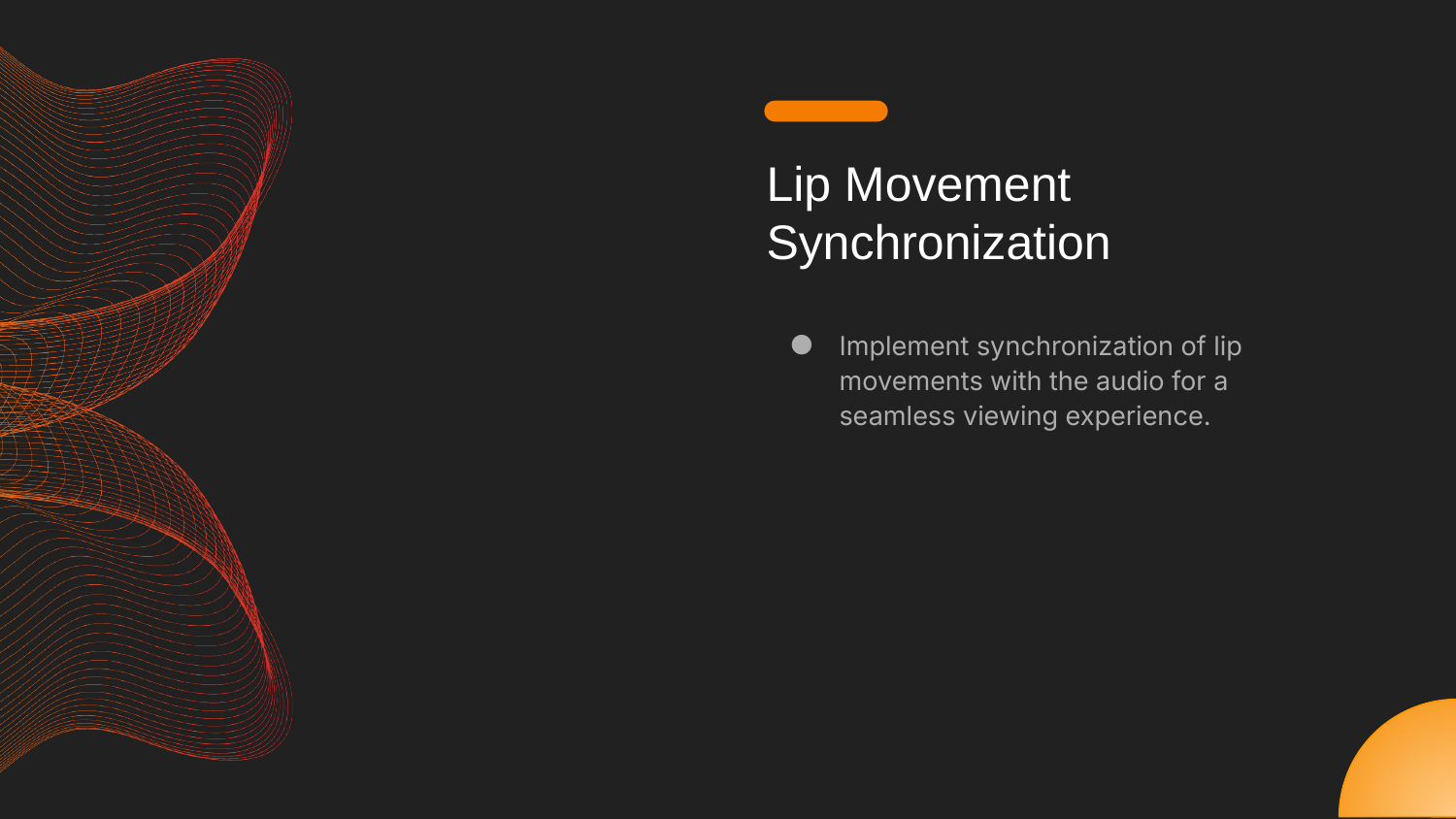

# Lip Movement Synchronization
Implement synchronization of lip movements with the audio for a seamless viewing experience.